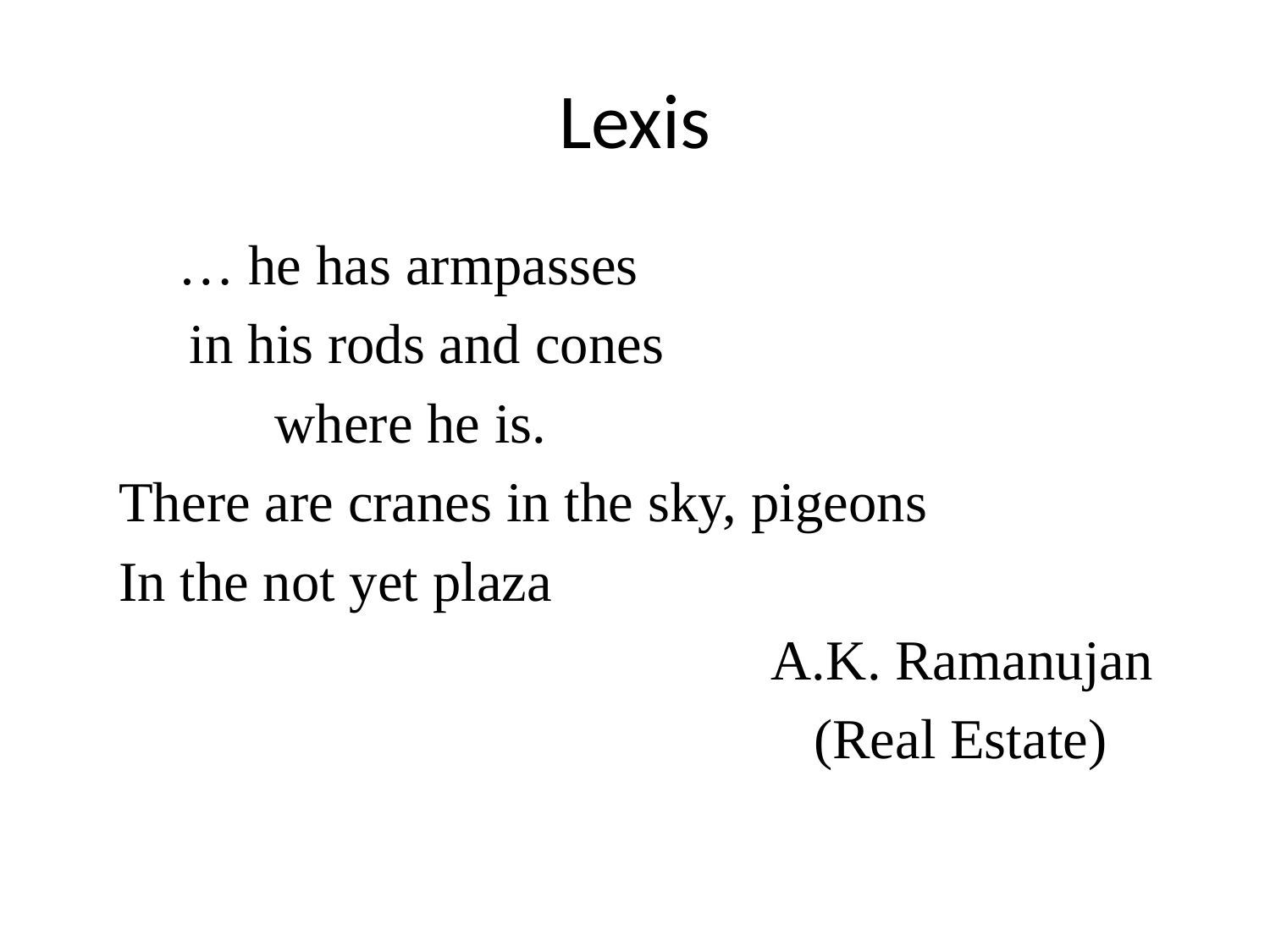

# Lexis
        … he has armpasses
        in his rods and cones
              where he is.
   There are cranes in the sky, pigeons
   In the not yet plaza
                                                 A.K. Ramanujan
                                                    (Real Estate)